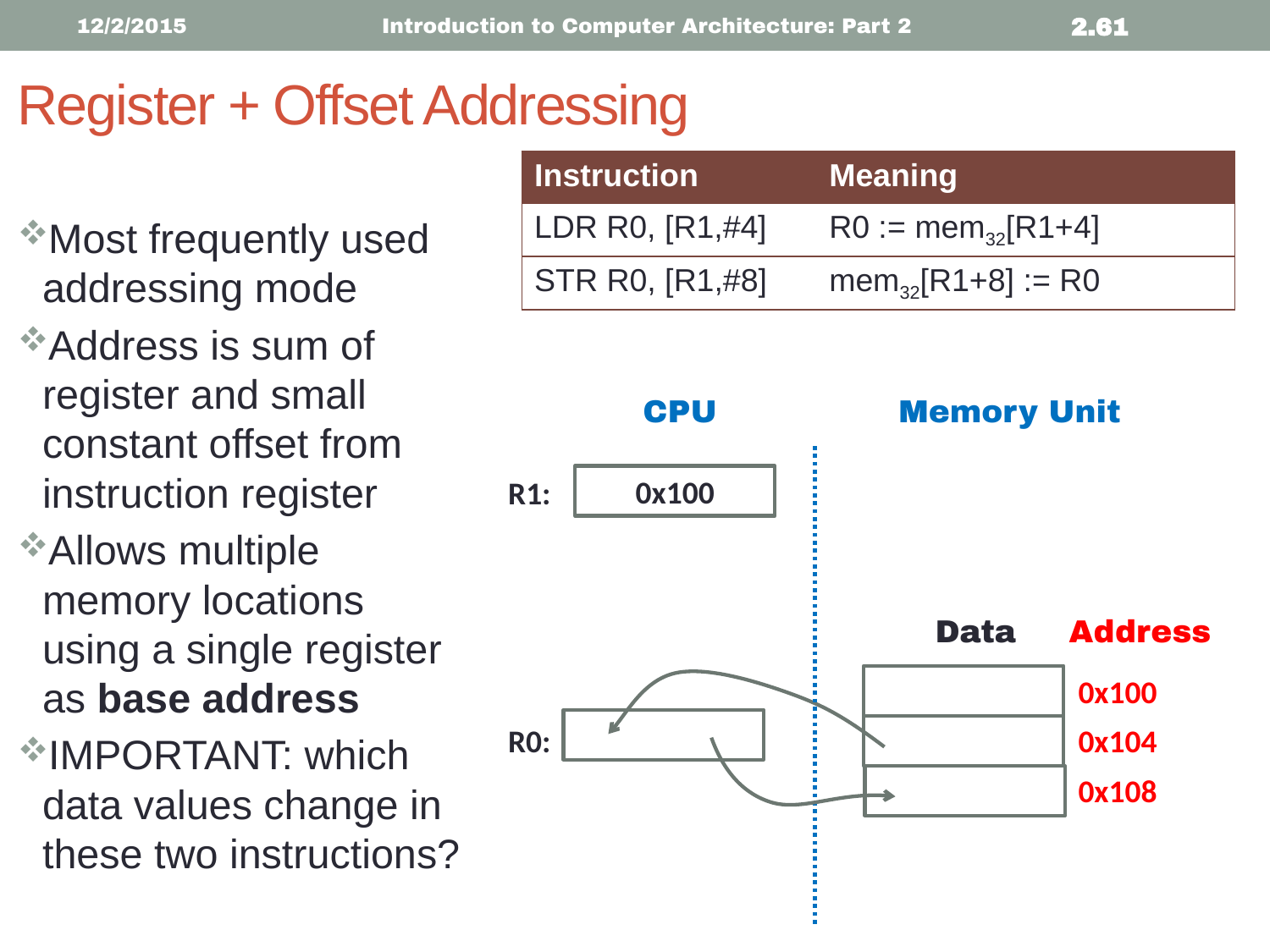

12/2/2015
Introduction to Computer Architecture: Part 2
2.61
# Register + Offset Addressing
| Instruction | Meaning |
| --- | --- |
| LDR R0, [R1,#4] | R0 := mem32[R1+4] |
| STR R0, [R1,#8] | mem32[R1+8] := R0 |
Most frequently used addressing mode
Address is sum of register and small constant offset from instruction register
Allows multiple memory locations using a single register as base address
IMPORTANT: which data values change in these two instructions?

CPU
Memory Unit
0x100
R1:
Data     Address
0x100

R0:
0x104

0x108